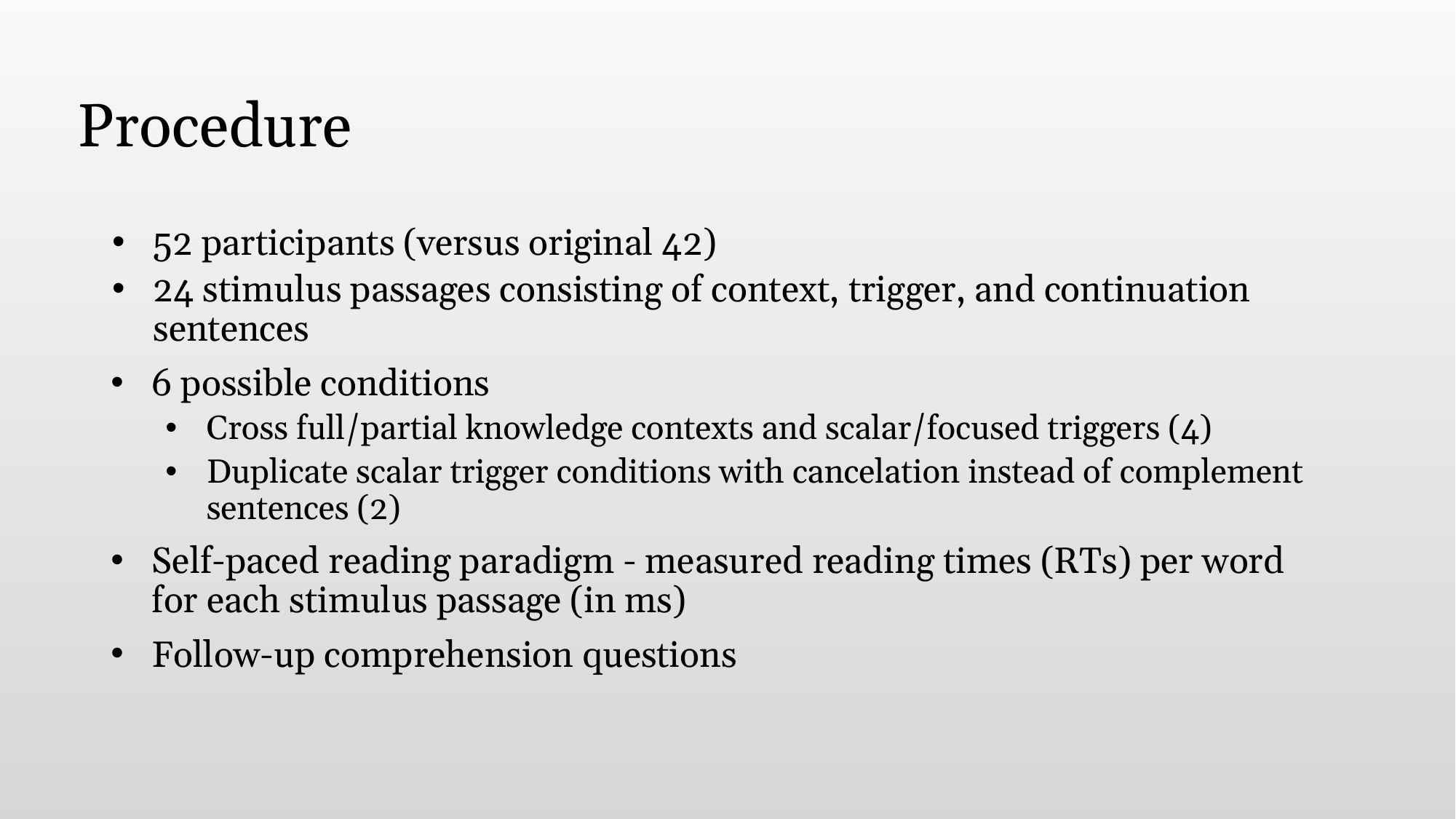

# Procedure
52 participants (versus original 42)
24 stimulus passages consisting of context, trigger, and continuation sentences
6 possible conditions
Cross full/partial knowledge contexts and scalar/focused triggers (4)
Duplicate scalar trigger conditions with cancelation instead of complement sentences (2)
Self-paced reading paradigm - measured reading times (RTs) per word for each stimulus passage (in ms)
Follow-up comprehension questions